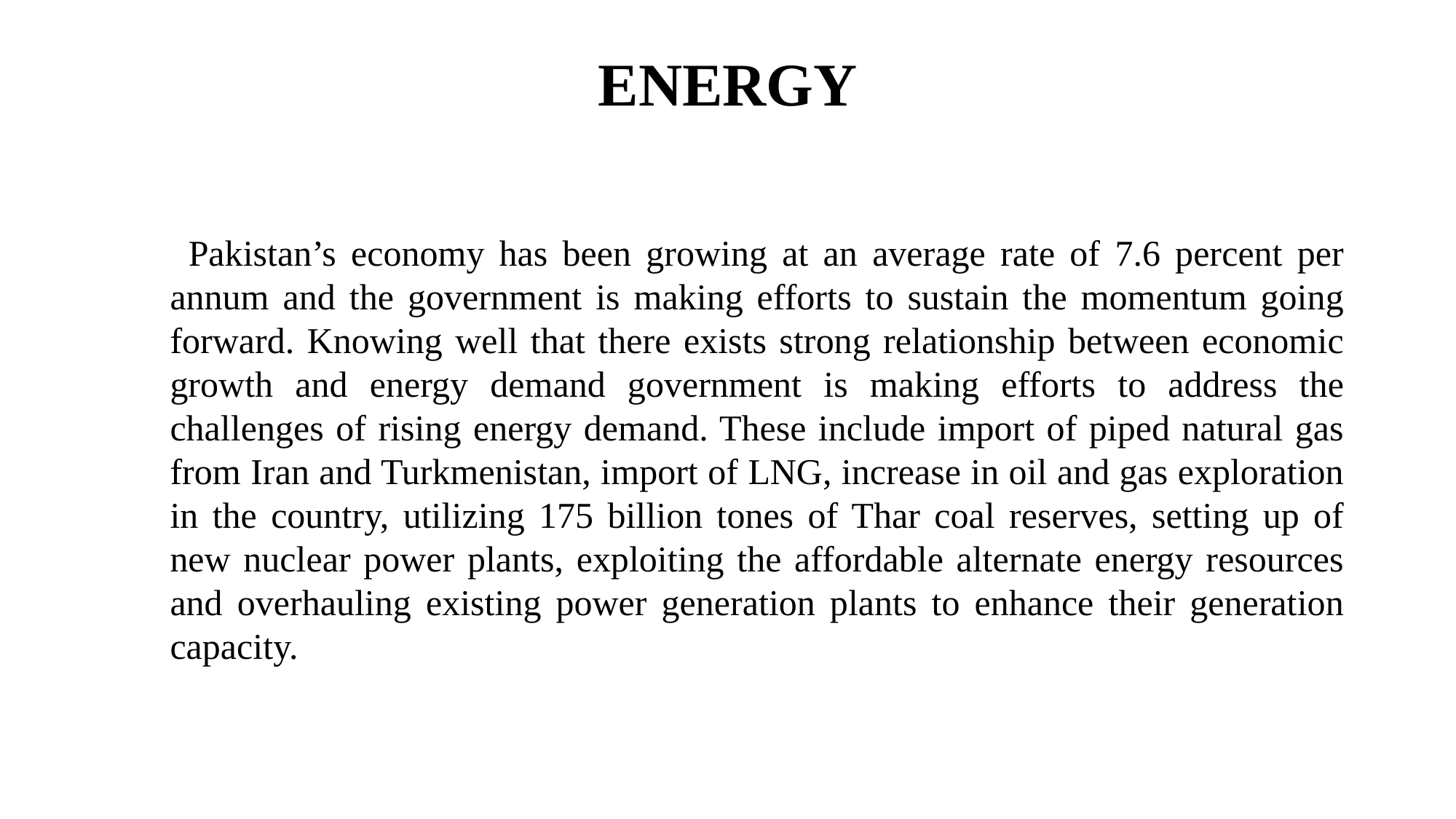

# ENERGY

    Pakistan’s economy has been growing at an average rate of 7.6 percent per annum and the government is making efforts to sustain the momentum going forward. Knowing well that there exists strong relationship between economic growth and energy demand government is making efforts to address the challenges of rising energy demand. These include import of piped natural gas from Iran and Turkmenistan, import of LNG, increase in oil and gas exploration in the country, utilizing 175 billion tones of Thar coal reserves, setting up of new nuclear power plants, exploiting the affordable alternate energy resources and overhauling existing power generation plants to enhance their generation capacity.